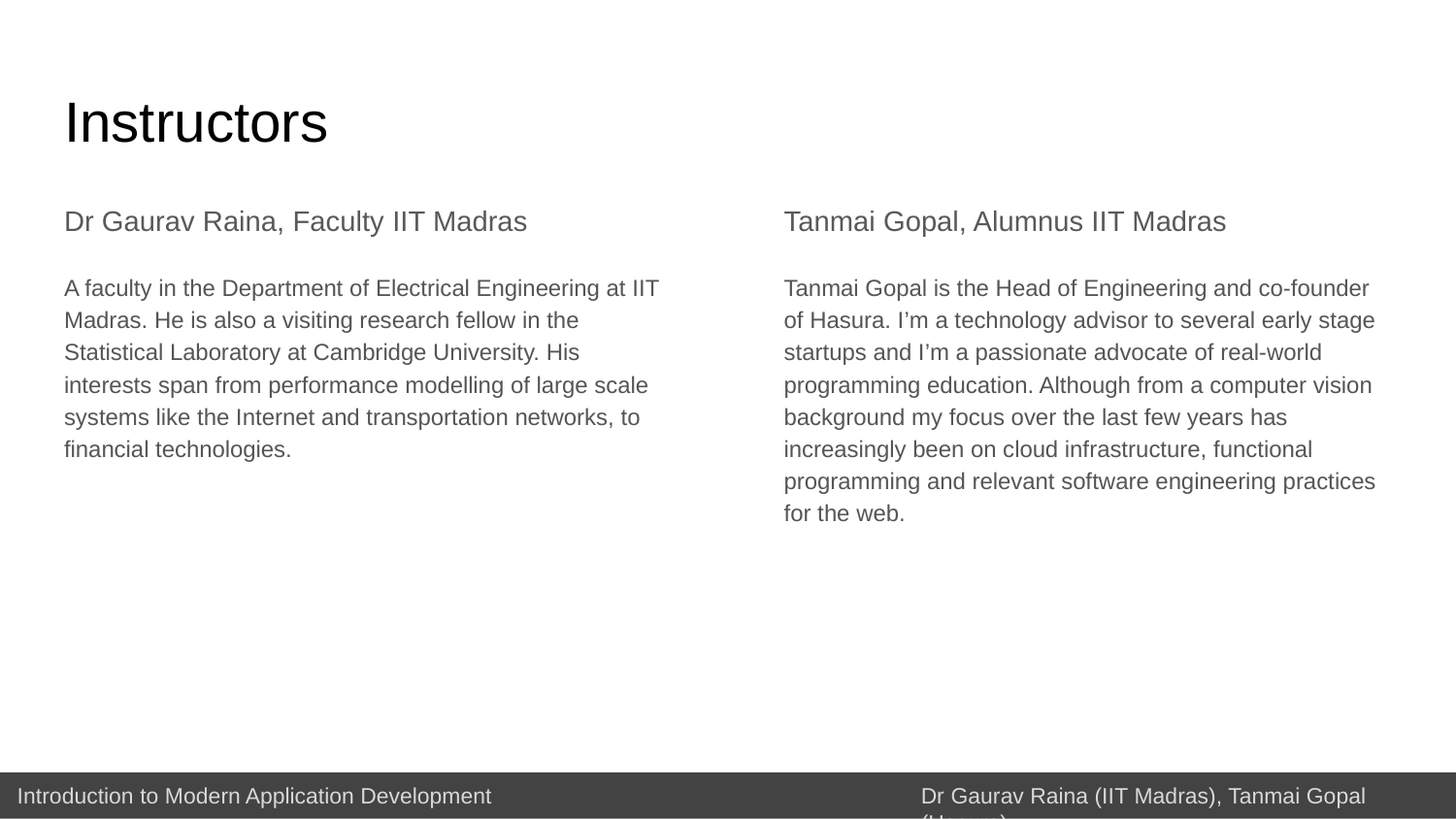

# Instructors
Dr Gaurav Raina, Faculty IIT Madras
A faculty in the Department of Electrical Engineering at IIT Madras. He is also a visiting research fellow in the Statistical Laboratory at Cambridge University. His interests span from performance modelling of large scale systems like the Internet and transportation networks, to financial technologies.
Tanmai Gopal, Alumnus IIT Madras
Tanmai Gopal is the Head of Engineering and co-founder of Hasura. I’m a technology advisor to several early stage startups and I’m a passionate advocate of real-world programming education. Although from a computer vision background my focus over the last few years has increasingly been on cloud infrastructure, functional programming and relevant software engineering practices for the web.